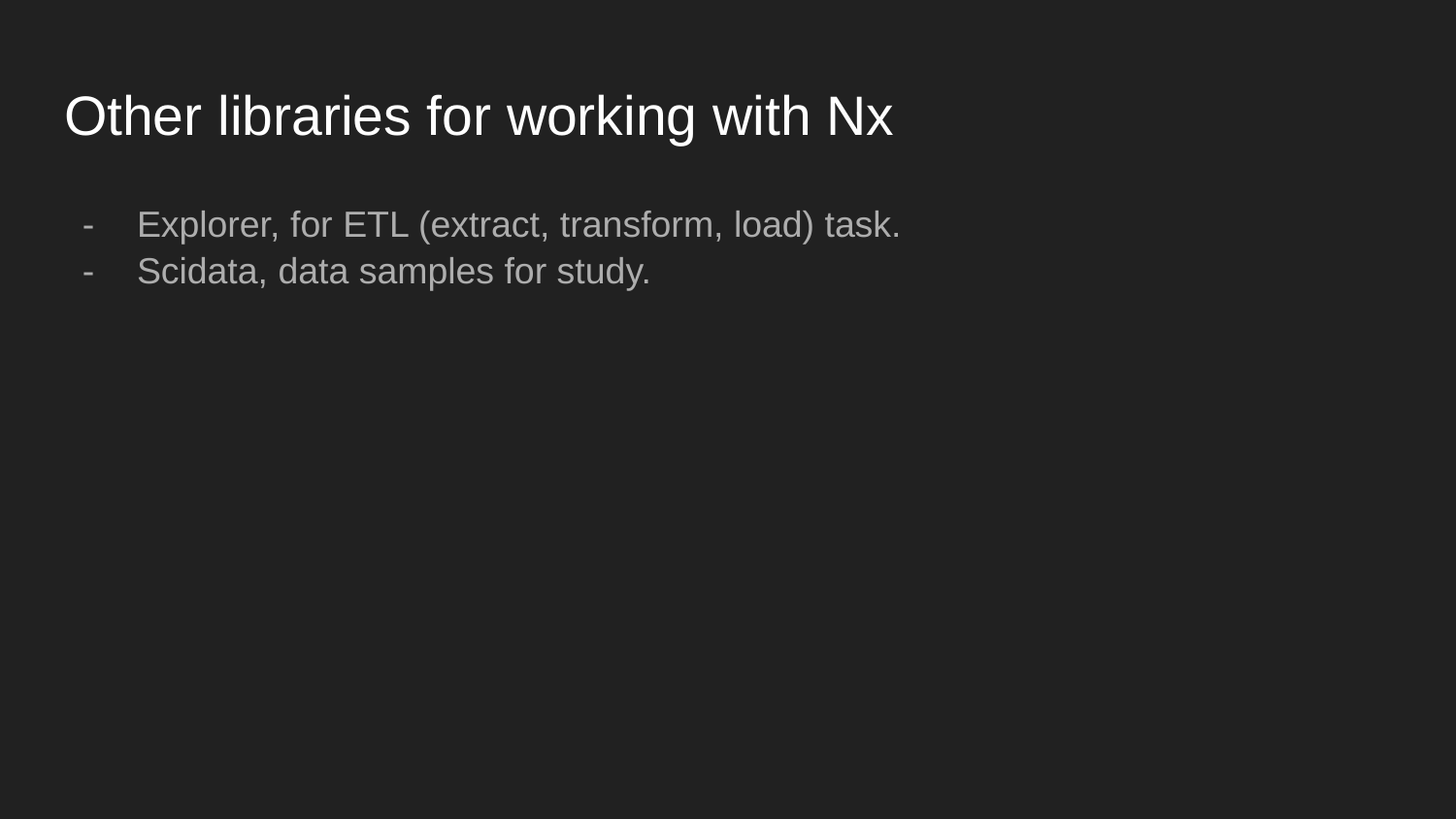

# Other libraries for working with Nx
Explorer, for ETL (extract, transform, load) task.
Scidata, data samples for study.